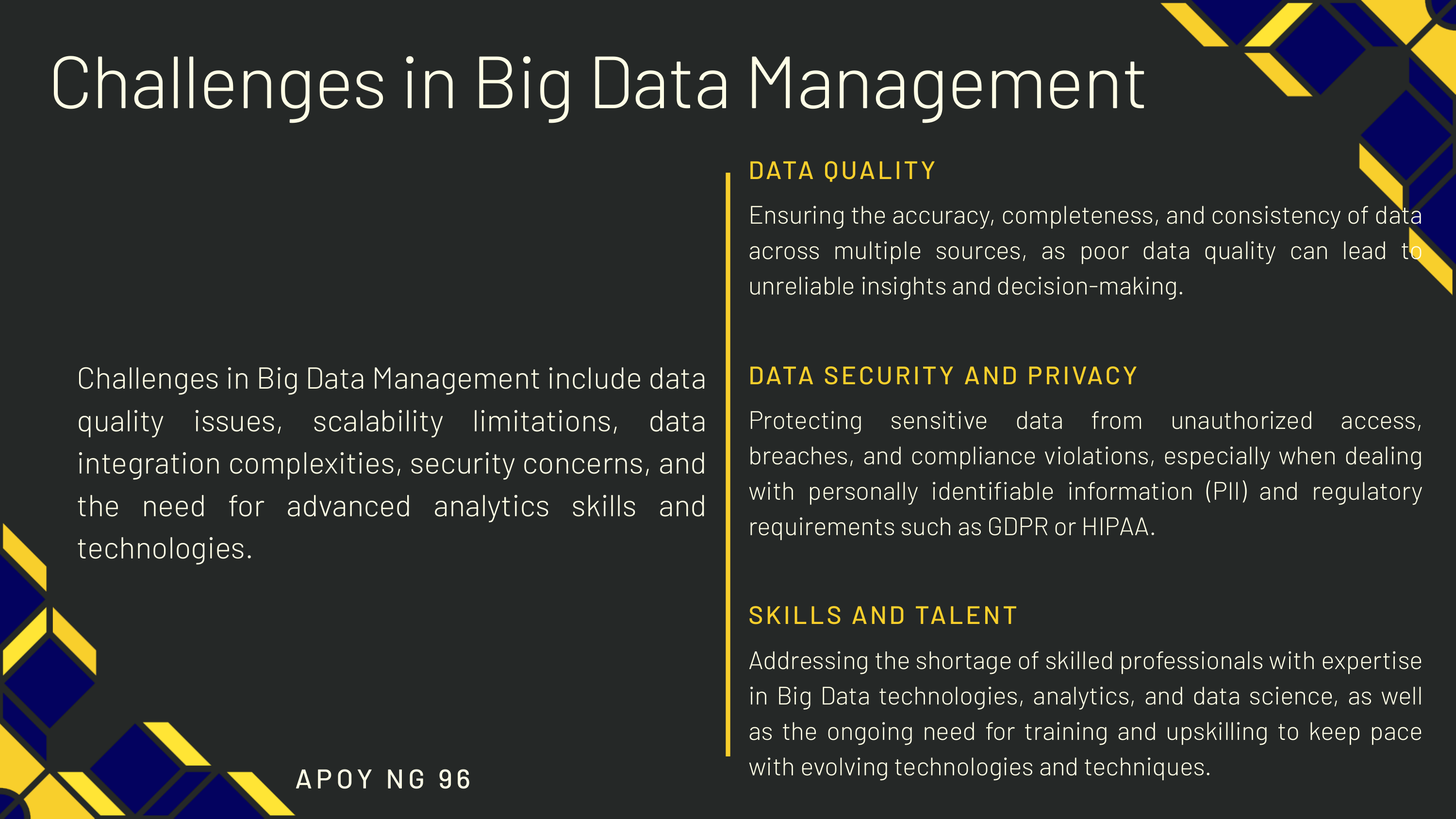

Challenges in Big Data Management
DATA QUALITY
Ensuring the accuracy, completeness, and consistency of data across multiple sources, as poor data quality can lead to unreliable insights and decision-making.
DATA SECURITY AND PRIVACY
Protecting sensitive data from unauthorized access, breaches, and compliance violations, especially when dealing with personally identifiable information (PII) and regulatory requirements such as GDPR or HIPAA.
SKILLS AND TALENT
Addressing the shortage of skilled professionals with expertise in Big Data technologies, analytics, and data science, as well as the ongoing need for training and upskilling to keep pace with evolving technologies and techniques.

Challenges in Big Data Management include data quality issues, scalability limitations, data integration complexities, security concerns, and the need for advanced analytics skills and technologies.

APOY NG 96